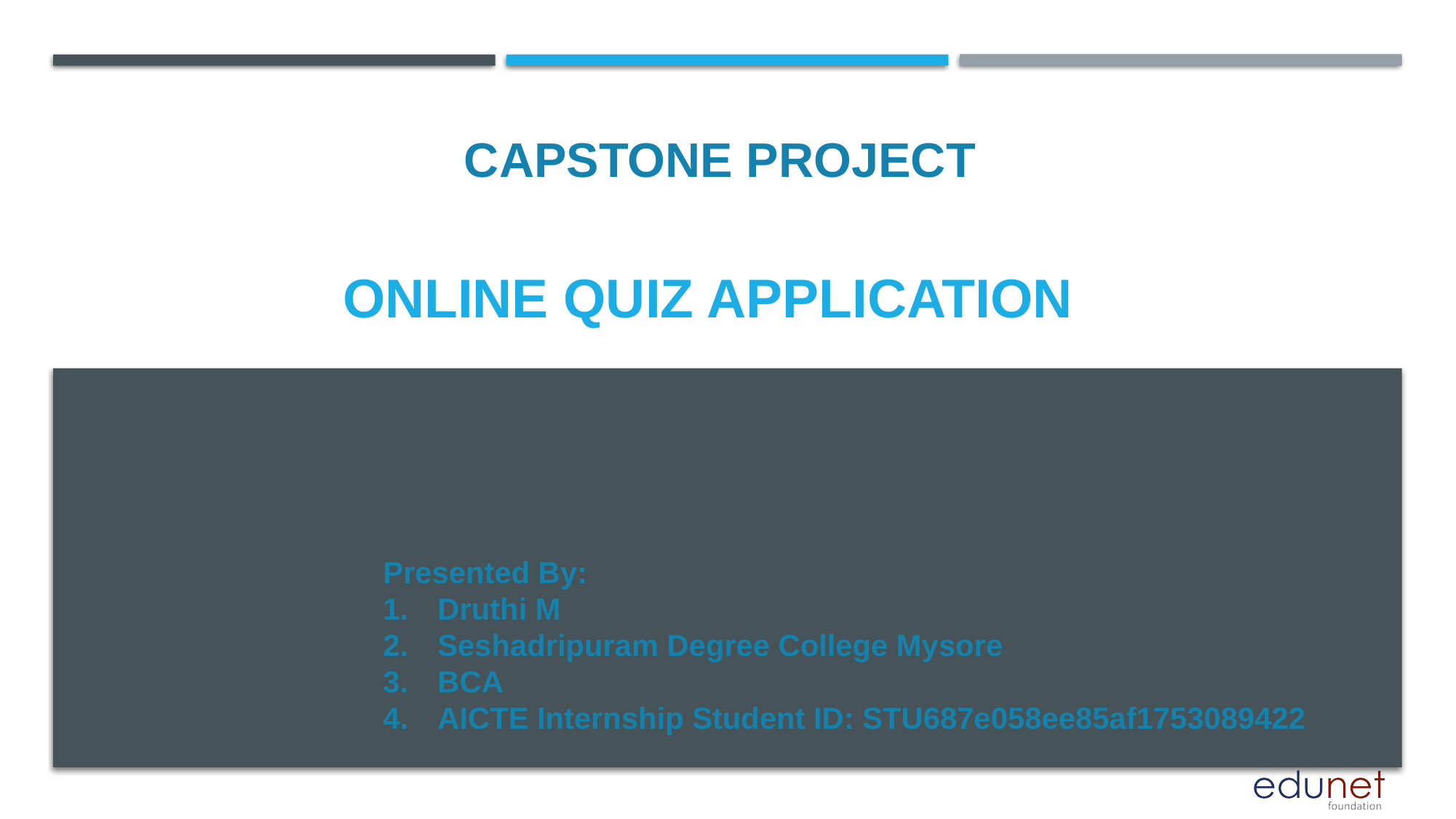

CAPSTONE PROJECT
# ONLINE QUIZ APPLICATION
Presented By:
Druthi M
Seshadripuram Degree College Mysore
BCA
AICTE Internship Student ID: STU687e058ee85af1753089422